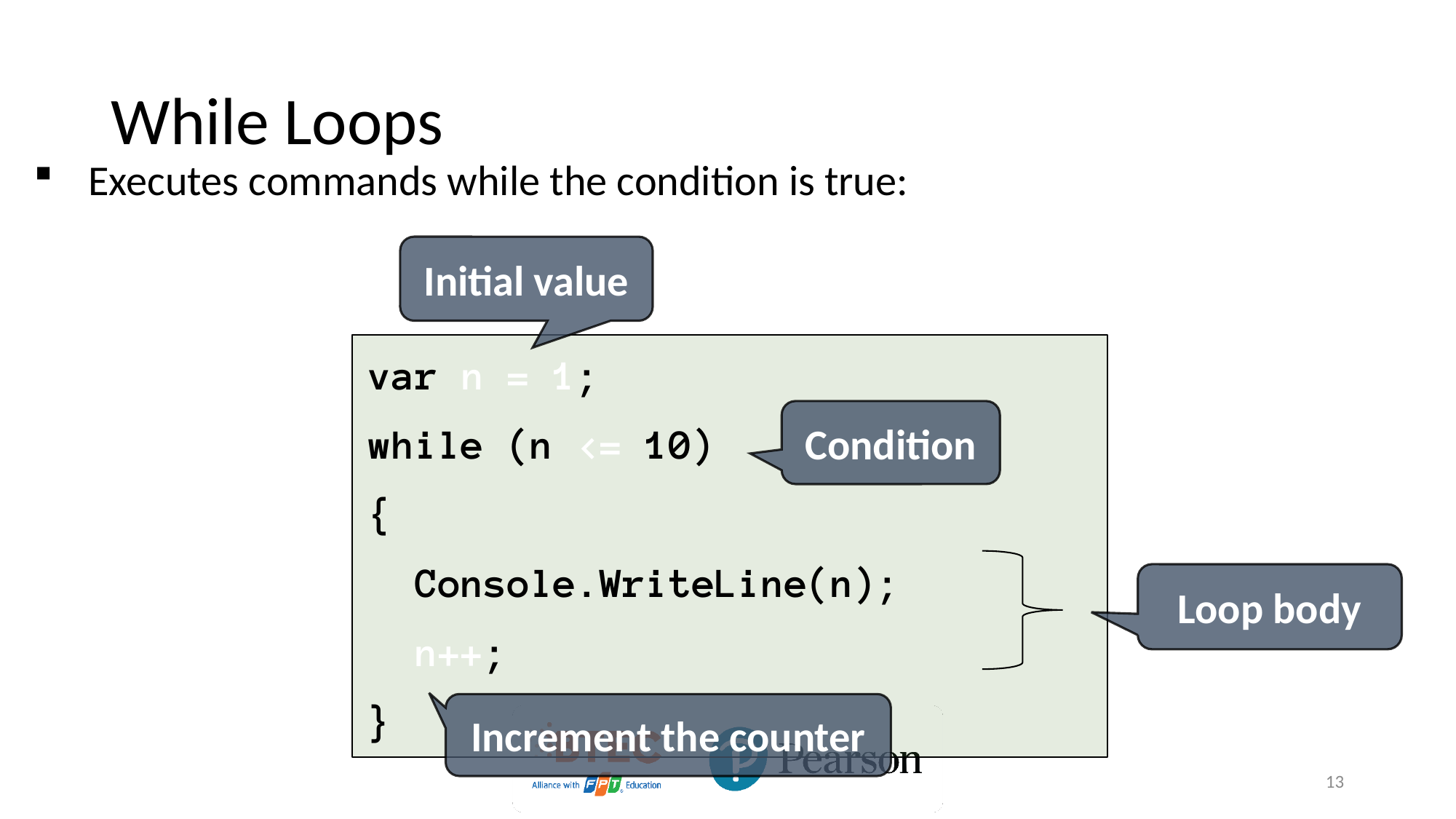

# While Loops
Executes commands while the condition is true:
Initial value
var n = 1;
while (n <= 10)
{
  Console.WriteLine(n);
  n++;
}
Condition

Loop body
Increment the counter
13